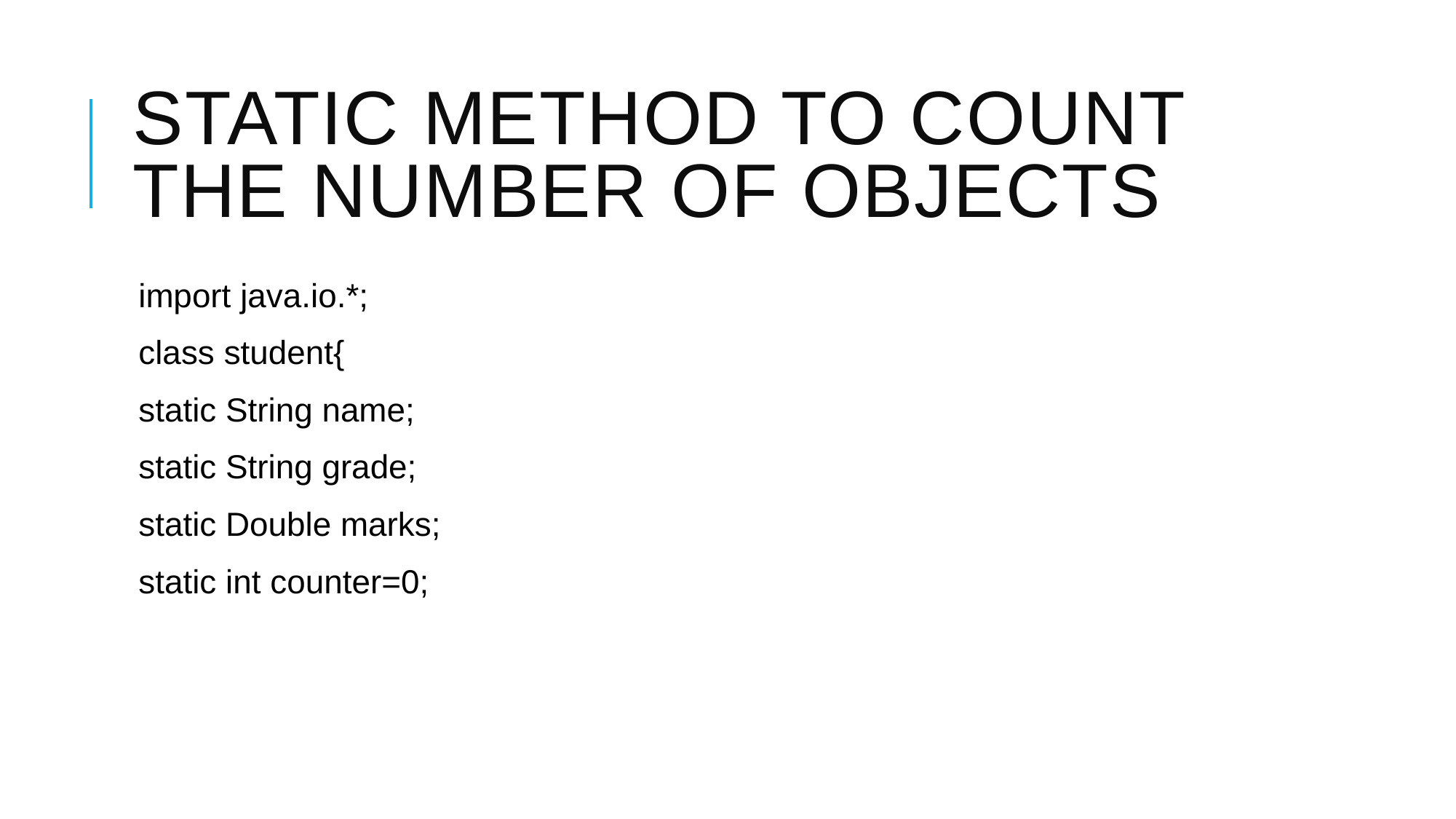

# Static method to count the number of objects
import java.io.*;
class student{
static String name;
static String grade;
static Double marks;
static int counter=0;